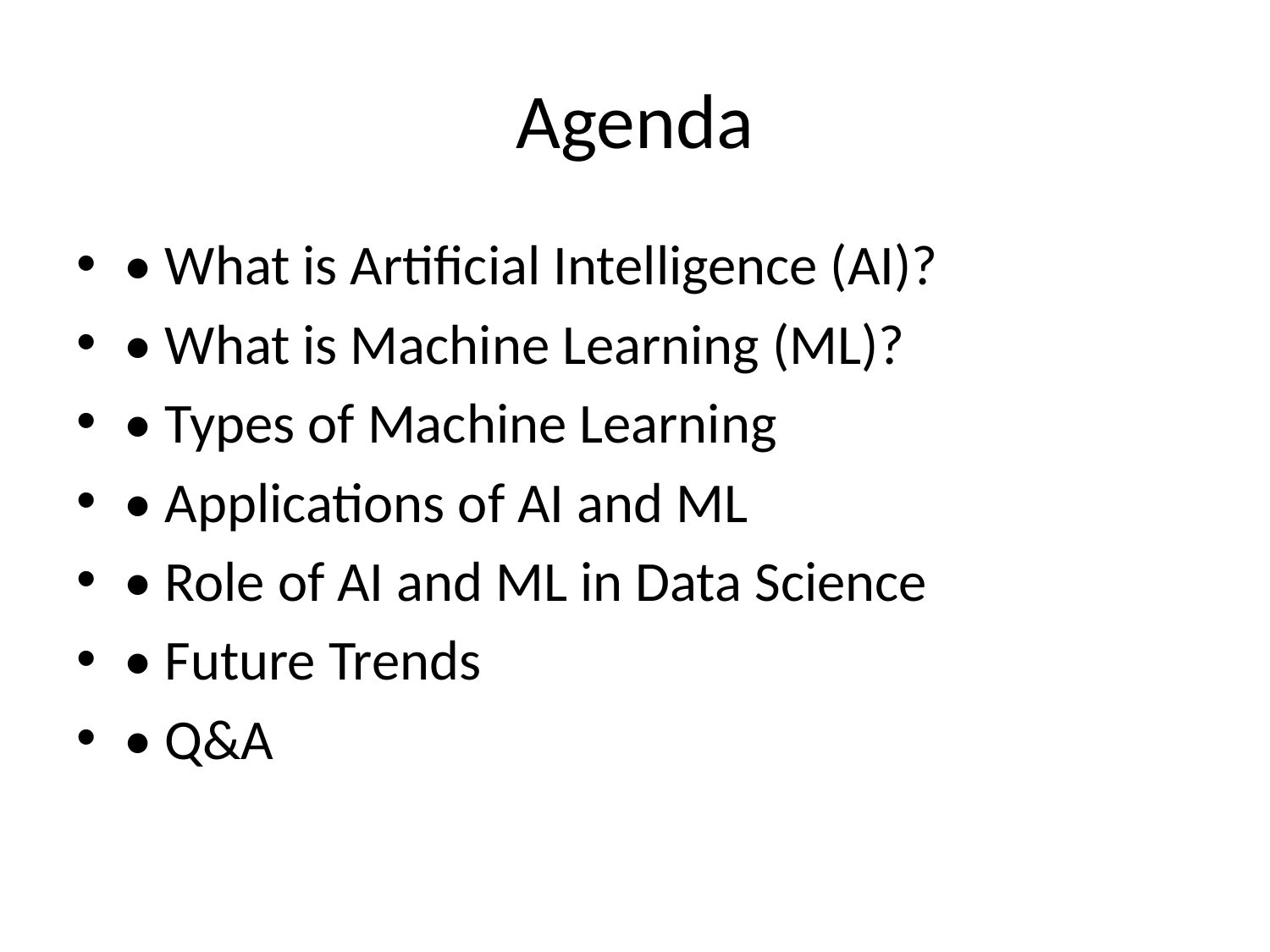

# Agenda
• What is Artificial Intelligence (AI)?
• What is Machine Learning (ML)?
• Types of Machine Learning
• Applications of AI and ML
• Role of AI and ML in Data Science
• Future Trends
• Q&A